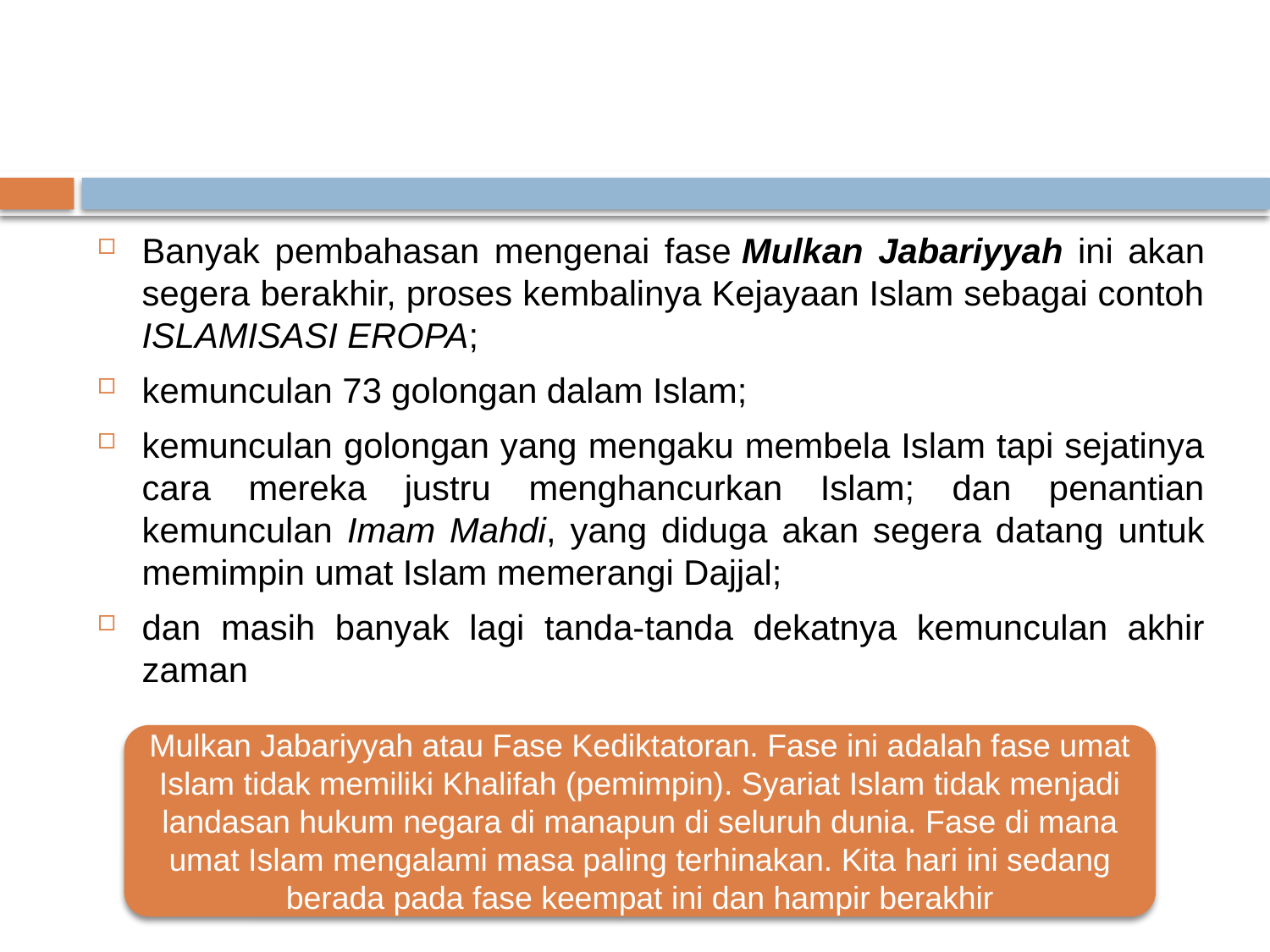

#
Banyak pembahasan mengenai fase Mulkan Jabariyyah ini akan segera berakhir, proses kembalinya Kejayaan Islam sebagai contoh ISLAMISASI EROPA;
kemunculan 73 golongan dalam Islam;
kemunculan golongan yang mengaku membela Islam tapi sejatinya cara mereka justru menghancurkan Islam; dan penantian kemunculan Imam Mahdi, yang diduga akan segera datang untuk memimpin umat Islam memerangi Dajjal;
dan masih banyak lagi tanda-tanda dekatnya kemunculan akhir zaman

Mulkan Jabariyyah atau Fase Kediktatoran. Fase ini adalah fase umat Islam tidak memiliki Khalifah (pemimpin). Syariat Islam tidak menjadi landasan hukum negara di manapun di seluruh dunia. Fase di mana umat Islam mengalami masa paling terhinakan. Kita hari ini sedang berada pada fase keempat ini dan hampir berakhir